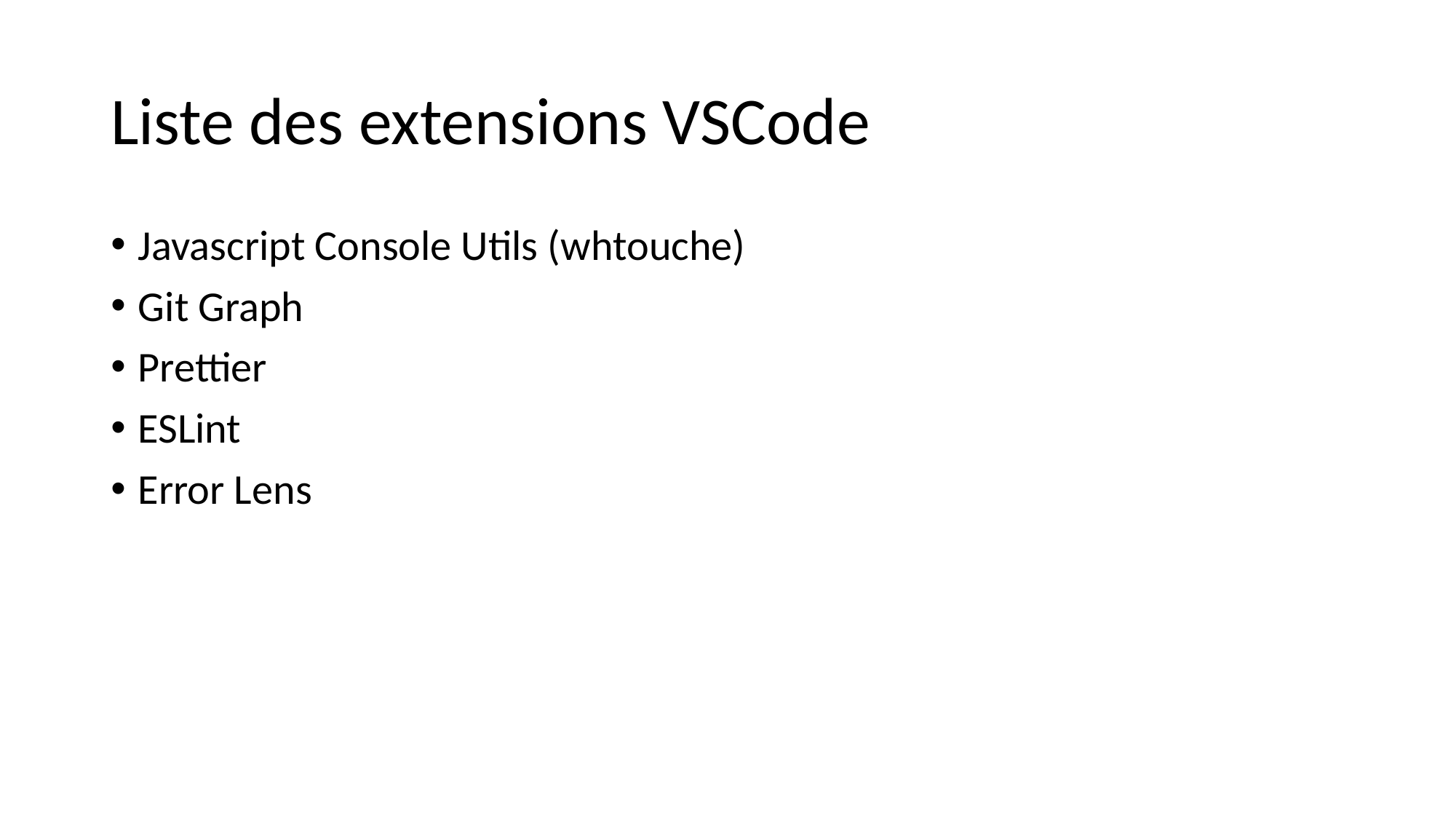

# Liste des extensions VSCode
Javascript Console Utils (whtouche)
Git Graph
Prettier
ESLint
Error Lens